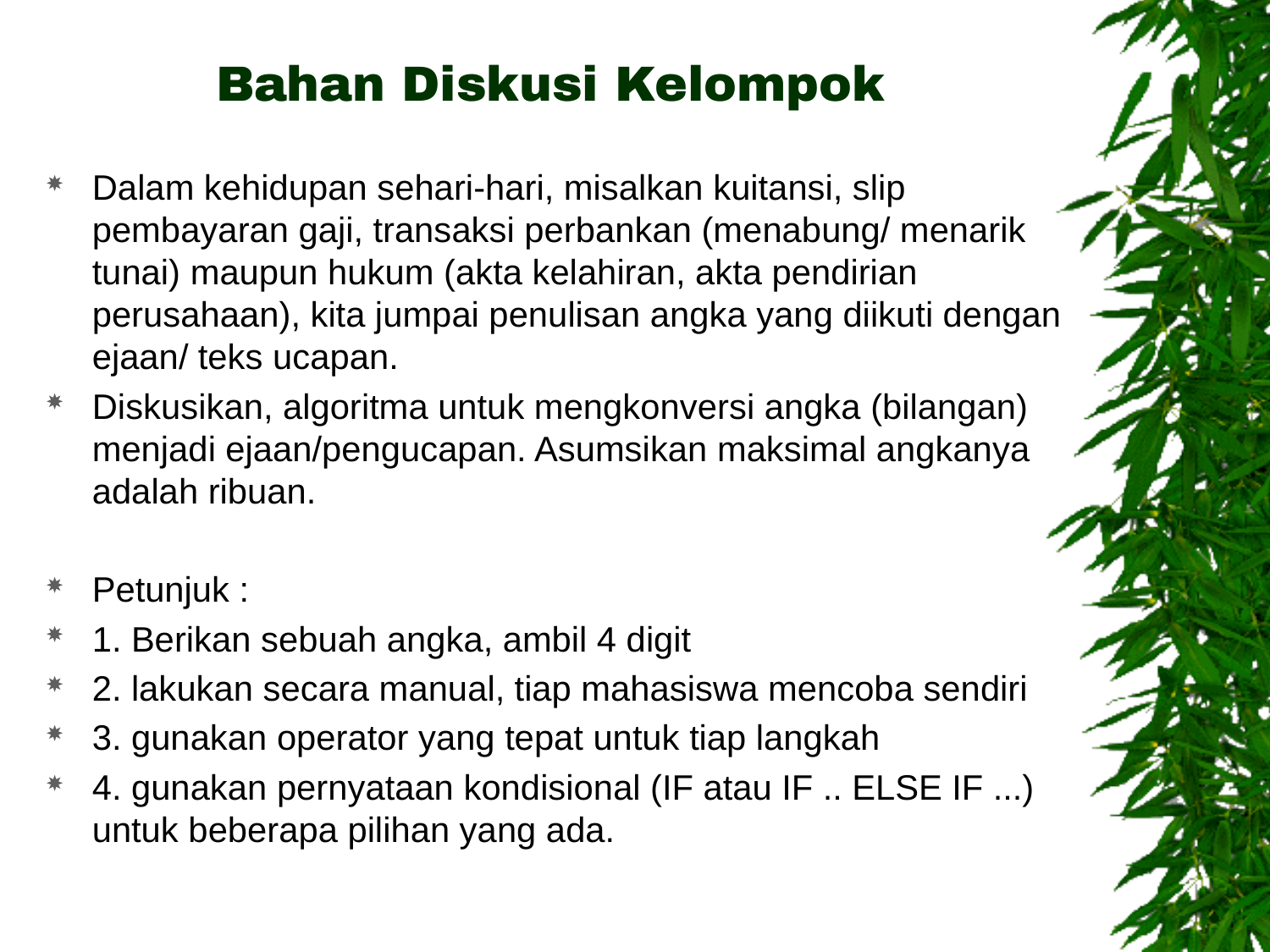

# Bahan Diskusi Kelompok
Dalam kehidupan sehari-hari, misalkan kuitansi, slip pembayaran gaji, transaksi perbankan (menabung/ menarik tunai) maupun hukum (akta kelahiran, akta pendirian perusahaan), kita jumpai penulisan angka yang diikuti dengan ejaan/ teks ucapan.
Diskusikan, algoritma untuk mengkonversi angka (bilangan) menjadi ejaan/pengucapan. Asumsikan maksimal angkanya adalah ribuan.

Petunjuk :
1. Berikan sebuah angka, ambil 4 digit
2. lakukan secara manual, tiap mahasiswa mencoba sendiri
3. gunakan operator yang tepat untuk tiap langkah
4. gunakan pernyataan kondisional (IF atau IF .. ELSE IF ...) untuk beberapa pilihan yang ada.